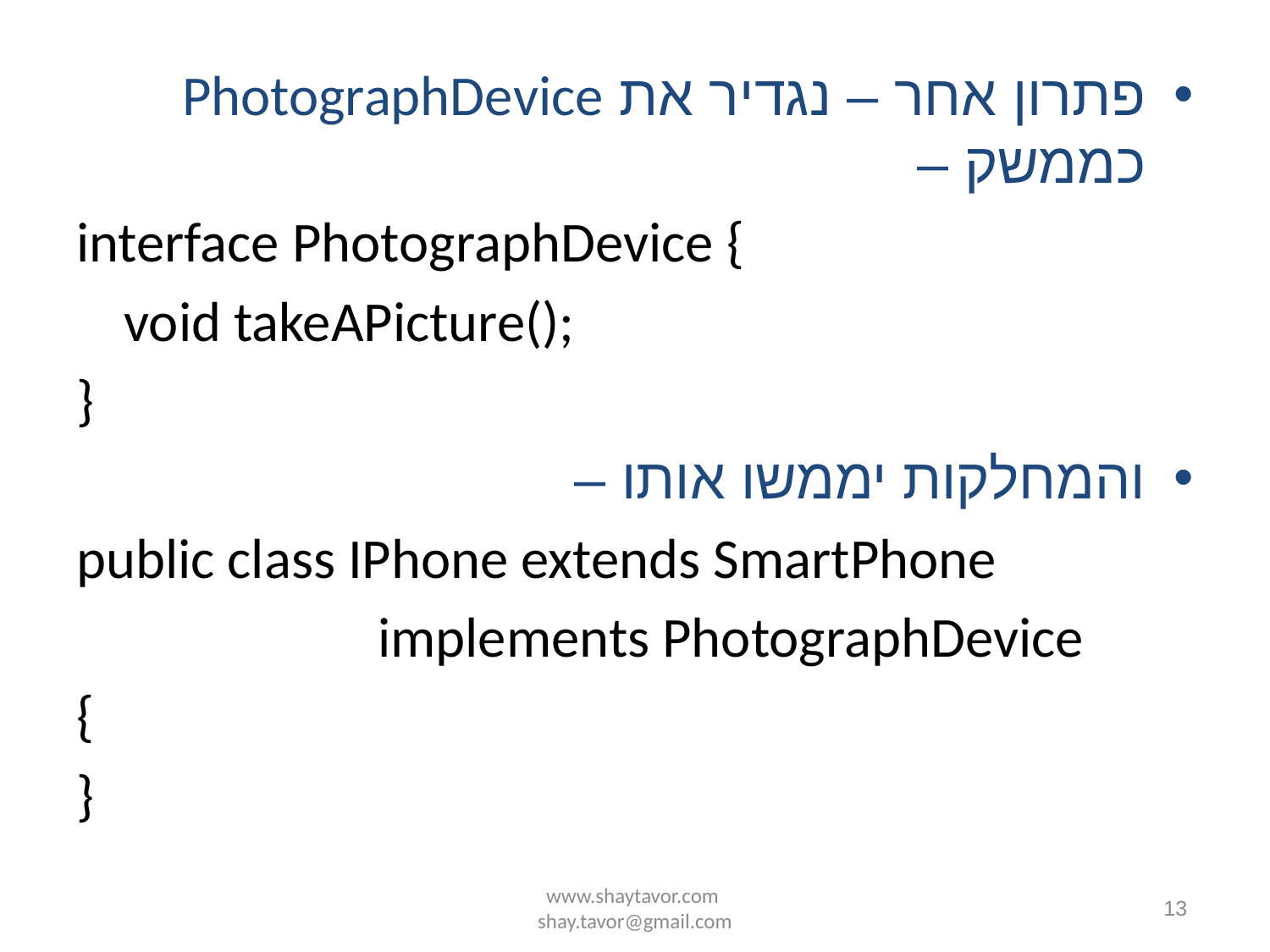

פתרון אחר – נגדיר את PhotographDevice כממשק –
interface PhotographDevice {
	void takeAPicture();
}
והמחלקות יממשו אותו –
public class IPhone extends SmartPhone
			implements PhotographDevice
{
}
www.shaytavor.com  shay.tavor@gmail.com
13